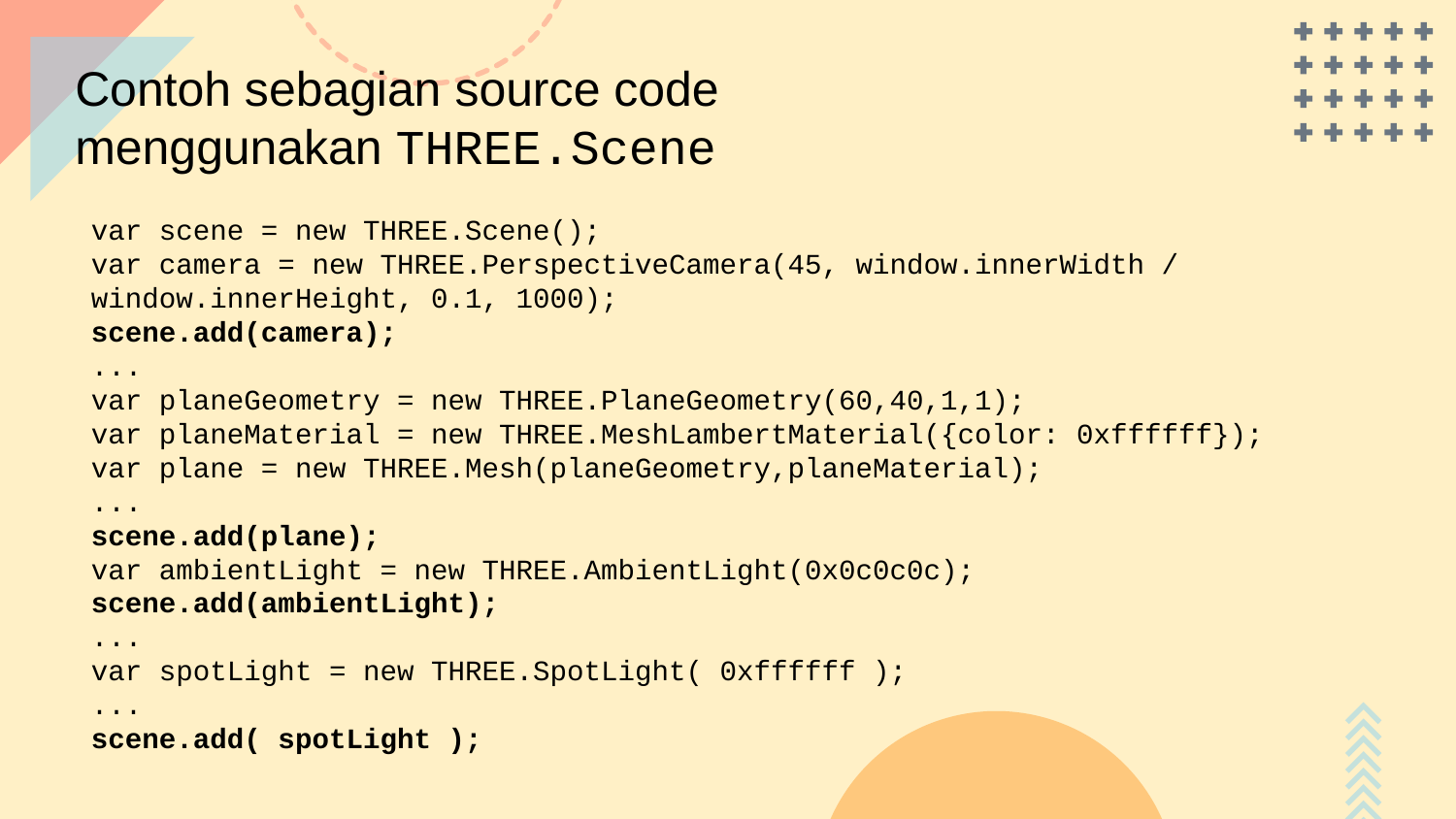

Contoh sebagian source code menggunakan THREE.Scene
var scene = new THREE.Scene();
var camera = new THREE.PerspectiveCamera(45, window.innerWidth / window.innerHeight, 0.1, 1000);
scene.add(camera);
...
var planeGeometry = new THREE.PlaneGeometry(60,40,1,1);
var planeMaterial = new THREE.MeshLambertMaterial({color: 0xffffff});
var plane = new THREE.Mesh(planeGeometry,planeMaterial);
...
scene.add(plane);
var ambientLight = new THREE.AmbientLight(0x0c0c0c);
scene.add(ambientLight);
...
var spotLight = new THREE.SpotLight( 0xffffff );
...
scene.add( spotLight );